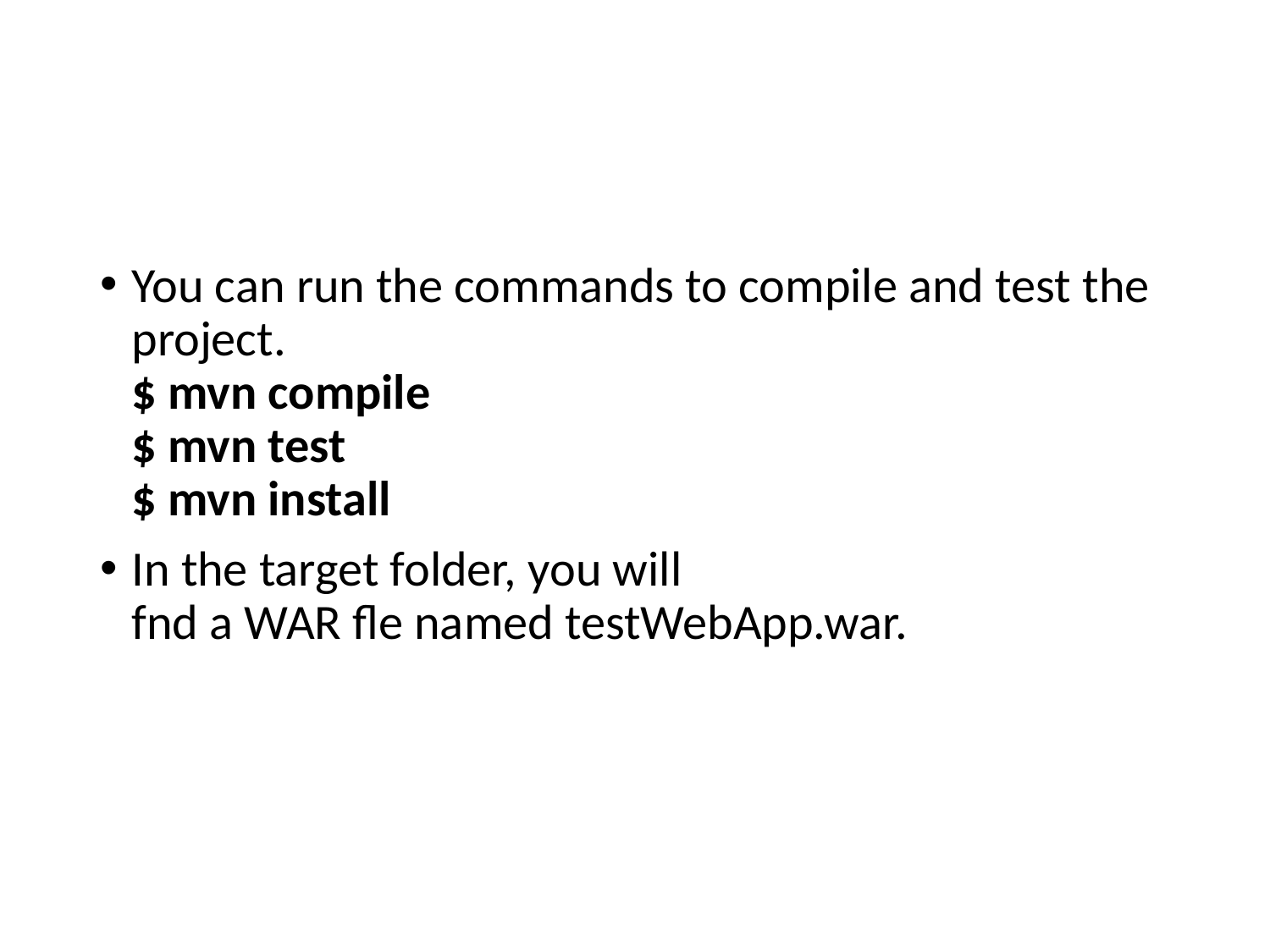

#
You can run the commands to compile and test the project.
$ mvn compile
$ mvn test
$ mvn install
In the target folder, you will
fnd a WAR fle named testWebApp.war.